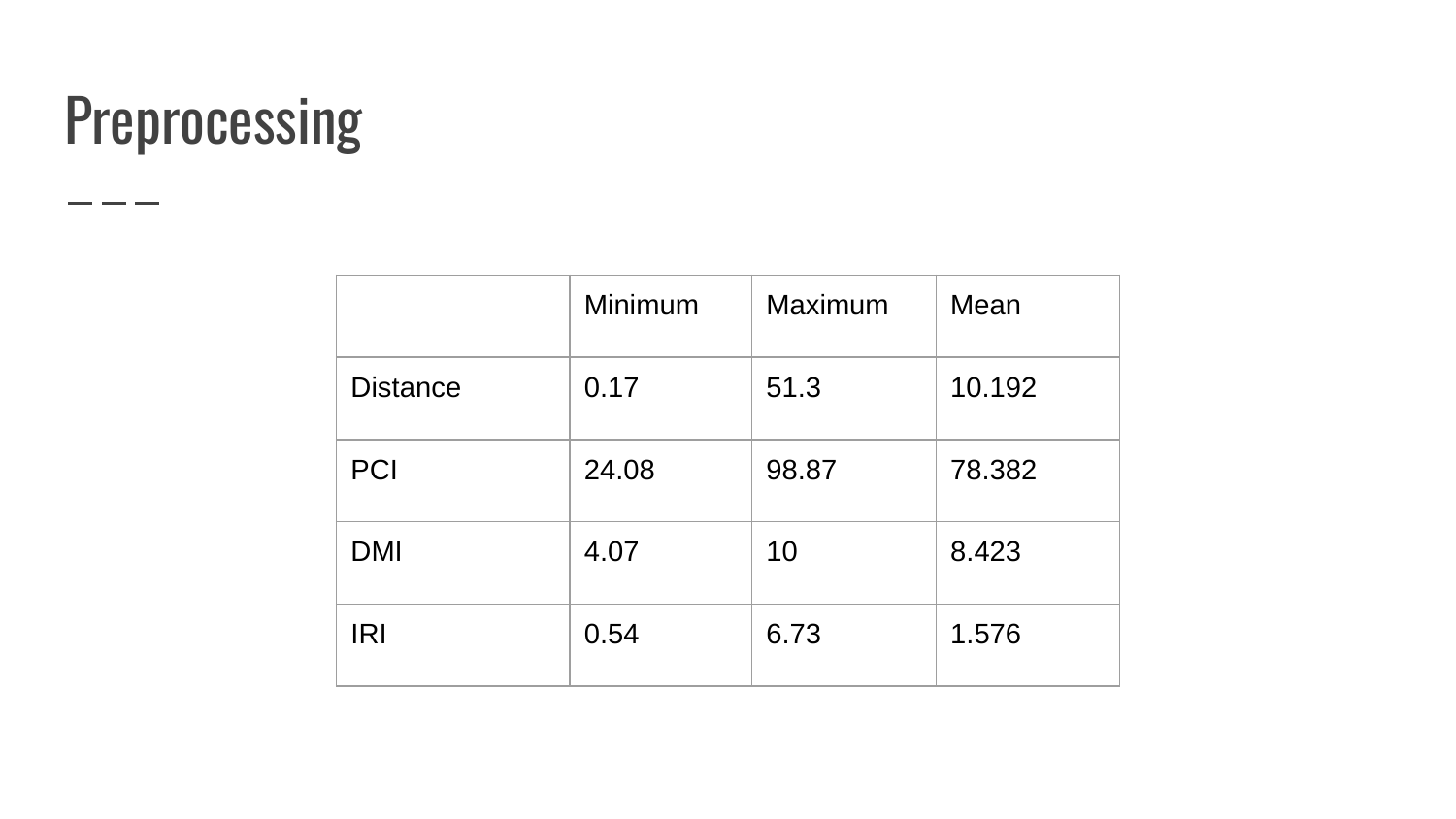

# Preprocessing

|  | Minimum | Maximum | Mean |
| --- | --- | --- | --- |
| Distance | 0.17 | 51.3 | 10.192 |
| PCI | 24.08 | 98.87 | 78.382 |
| DMI | 4.07 | 10 | 8.423 |
| IRI | 0.54 | 6.73 | 1.576 |